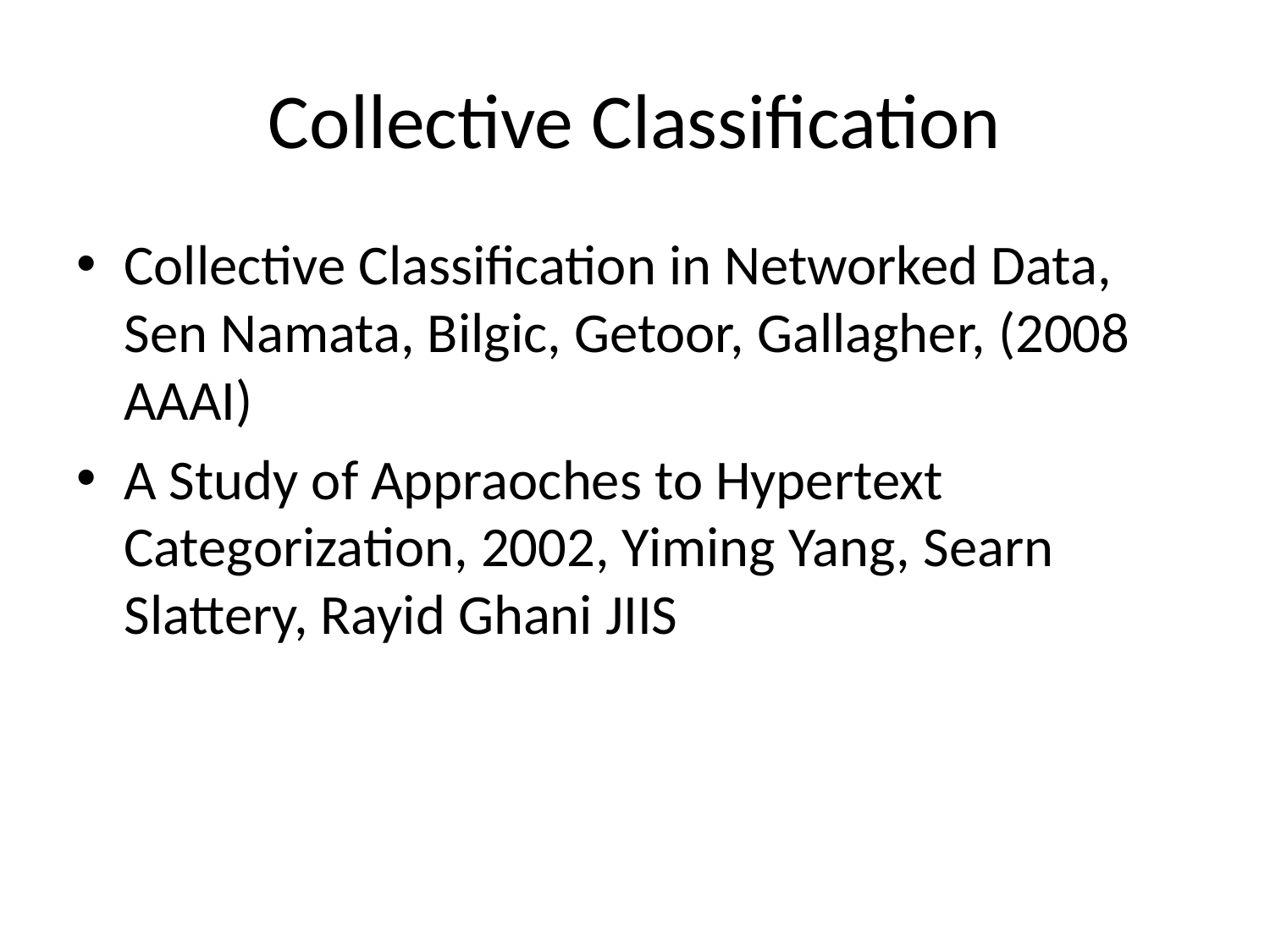

# Collective Classification
Collective Classification in Networked Data, Sen Namata, Bilgic, Getoor, Gallagher, (2008 AAAI)
A Study of Appraoches to Hypertext Categorization, 2002, Yiming Yang, Searn Slattery, Rayid Ghani JIIS